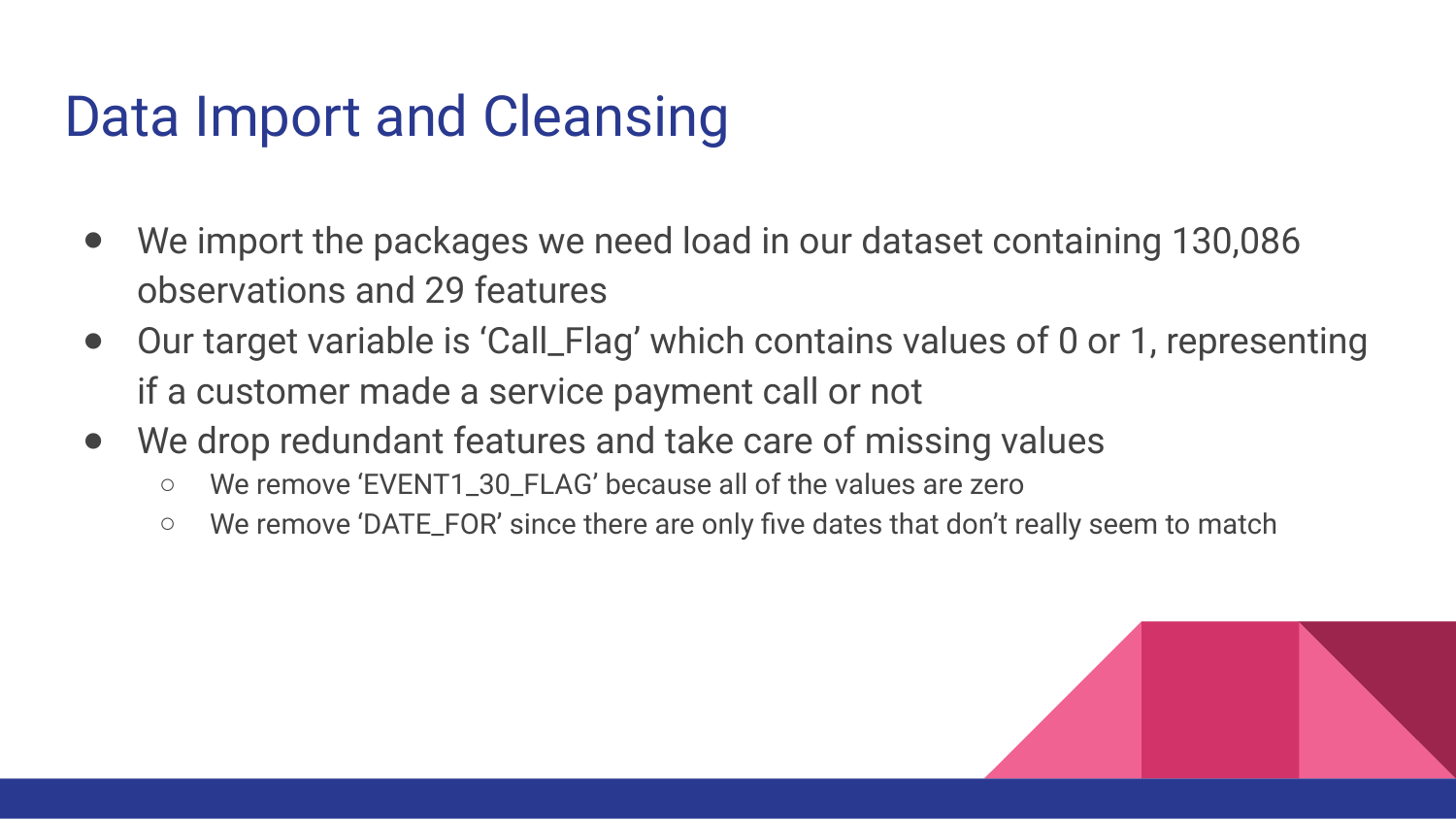

# Data Import and Cleansing
We import the packages we need load in our dataset containing 130,086 observations and 29 features
Our target variable is ‘Call_Flag’ which contains values of 0 or 1, representing if a customer made a service payment call or not
We drop redundant features and take care of missing values
We remove ‘EVENT1_30_FLAG’ because all of the values are zero
We remove ‘DATE_FOR’ since there are only five dates that don’t really seem to match